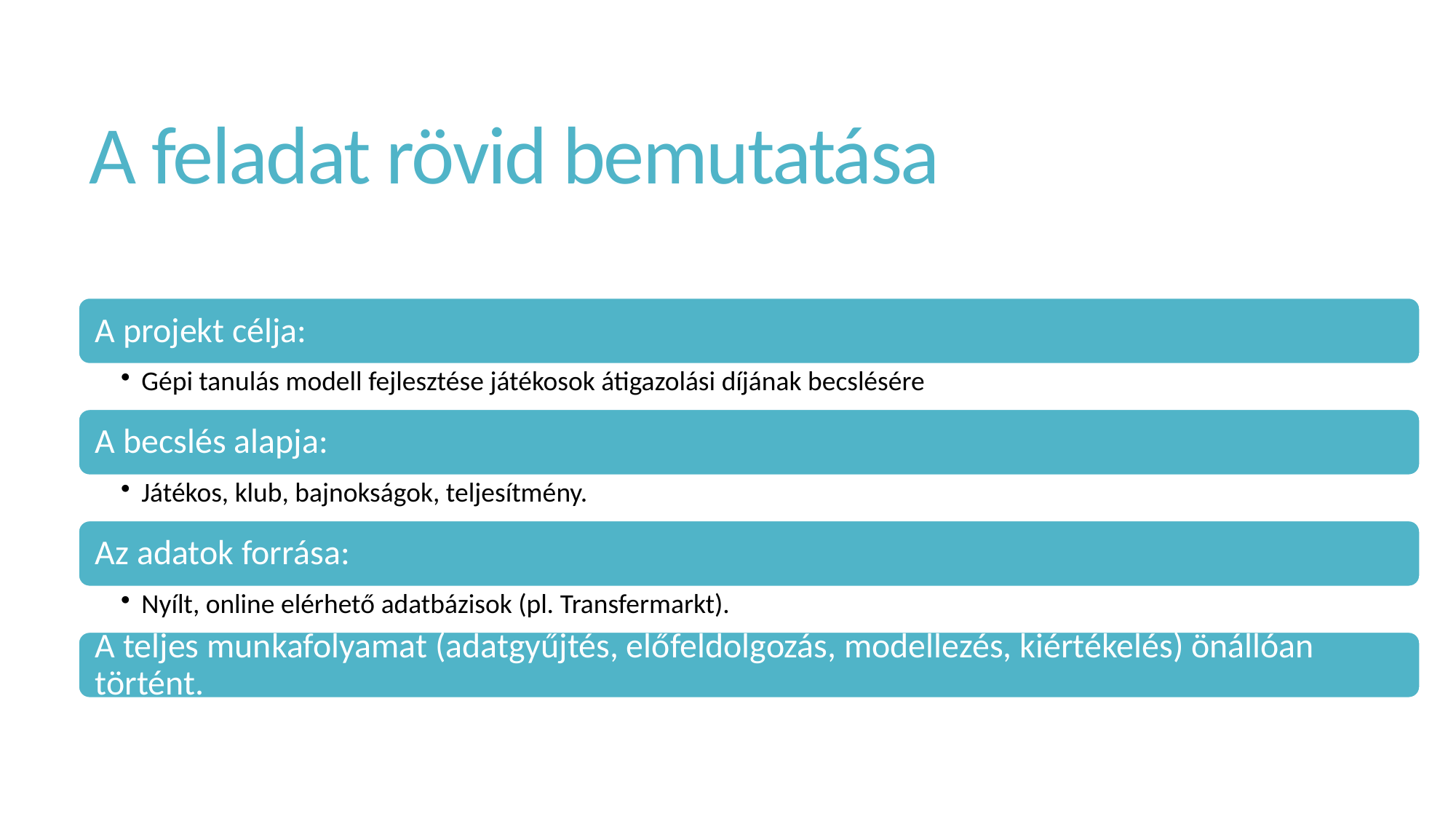

# A feladat rövid bemutatása
A projekt célja:
Gépi tanulás modell fejlesztése játékosok átigazolási díjának becslésére
A becslés alapja:
Játékos, klub, bajnokságok, teljesítmény.
Az adatok forrása:
Nyílt, online elérhető adatbázisok (pl. Transfermarkt).
A teljes munkafolyamat (adatgyűjtés, előfeldolgozás, modellezés, kiértékelés) önállóan történt.